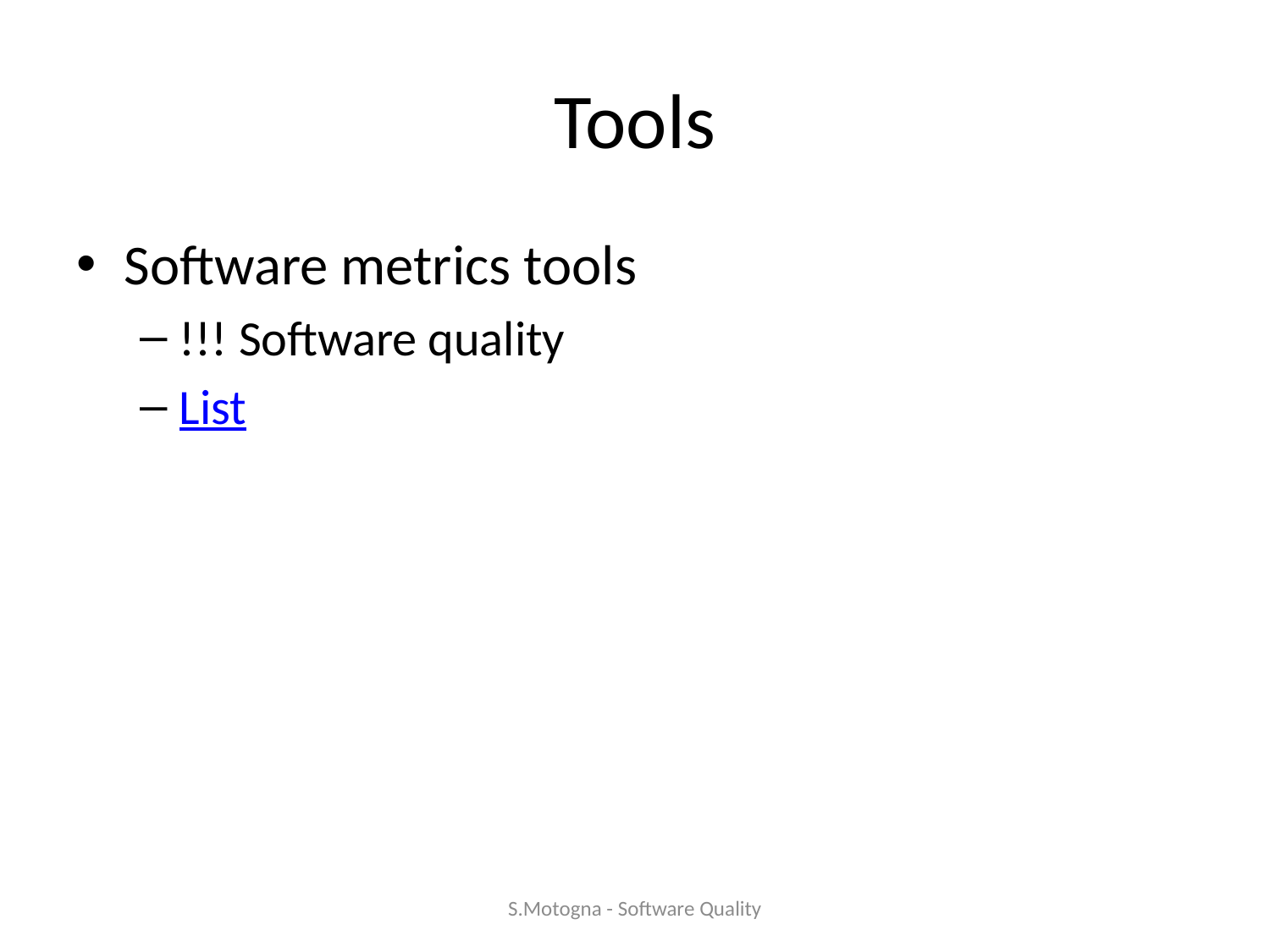

# Tools
Software metrics tools
!!! Software quality
List
S.Motogna - Software Quality